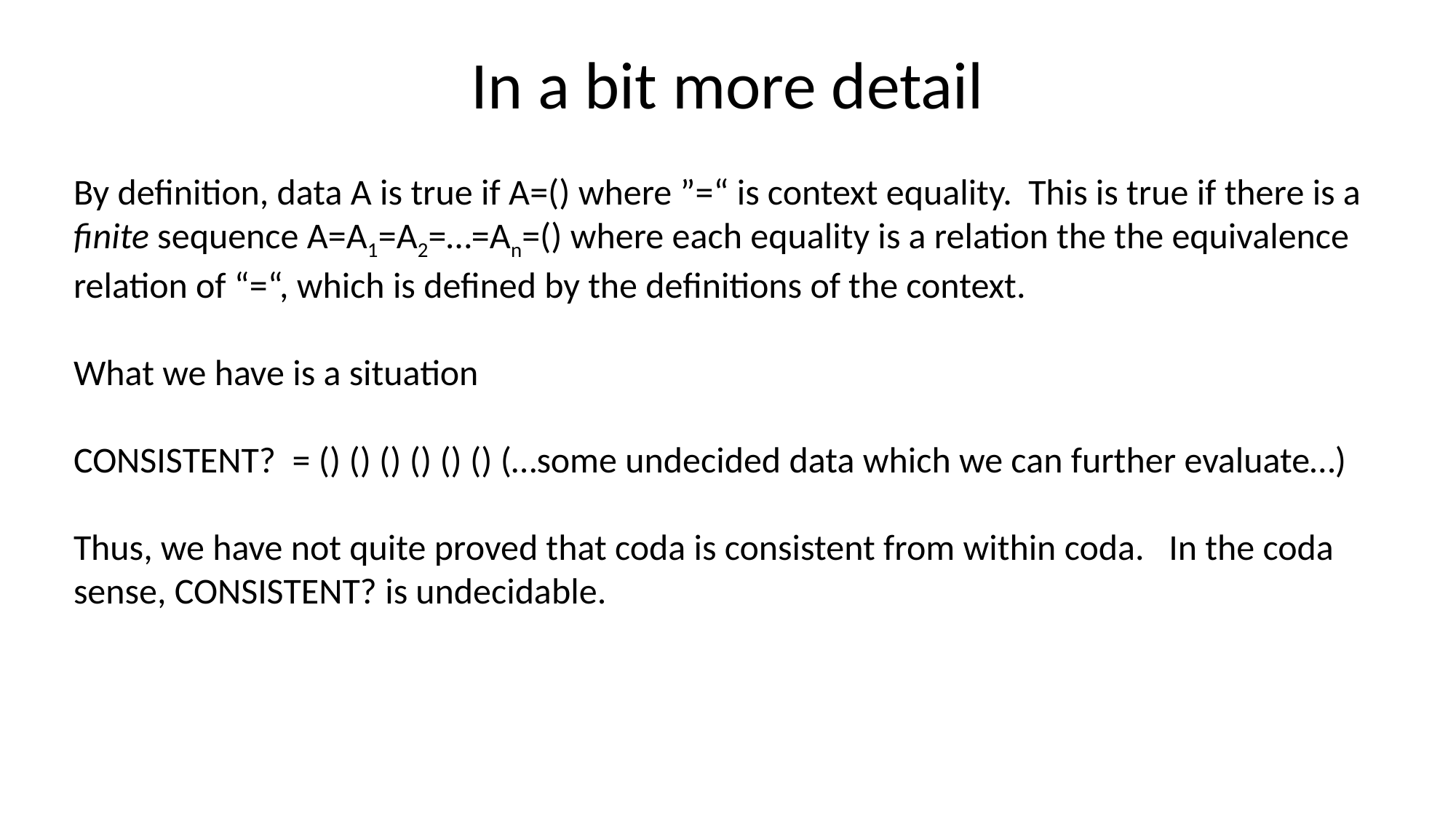

In a bit more detail
By definition, data A is true if A=() where ”=“ is context equality.  This is true if there is a finite sequence A=A1=A2=…=An=() where each equality is a relation the the equivalence relation of “=“, which is defined by the definitions of the context.

What we have is a situation

CONSISTENT?  = () () () () () () (…some undecided data which we can further evaluate…)

Thus, we have not quite proved that coda is consistent from within coda.   In the coda sense, CONSISTENT? is undecidable.